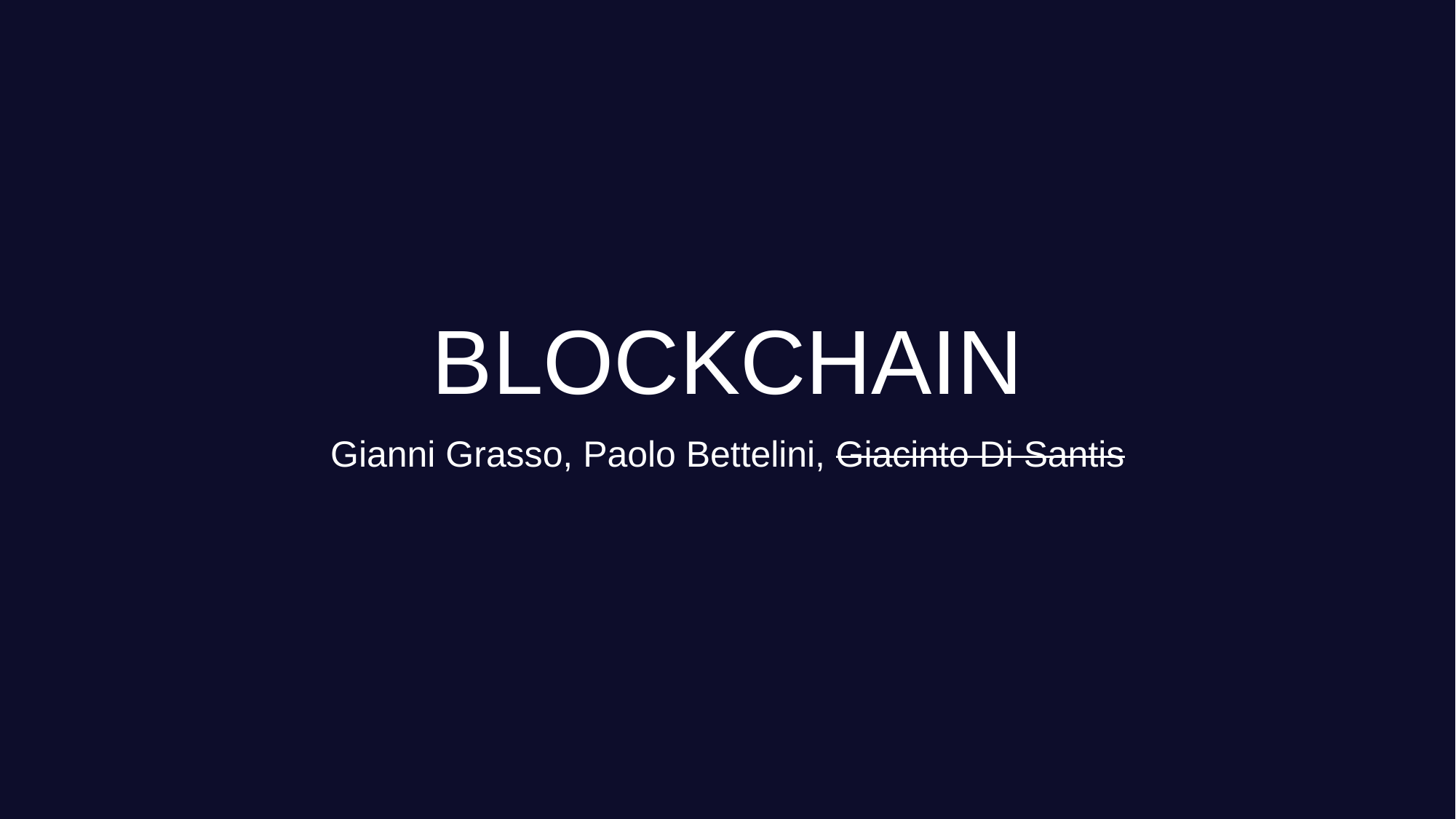

# BLOCKCHAIN
Gianni Grasso, Paolo Bettelini, Giacinto Di Santis